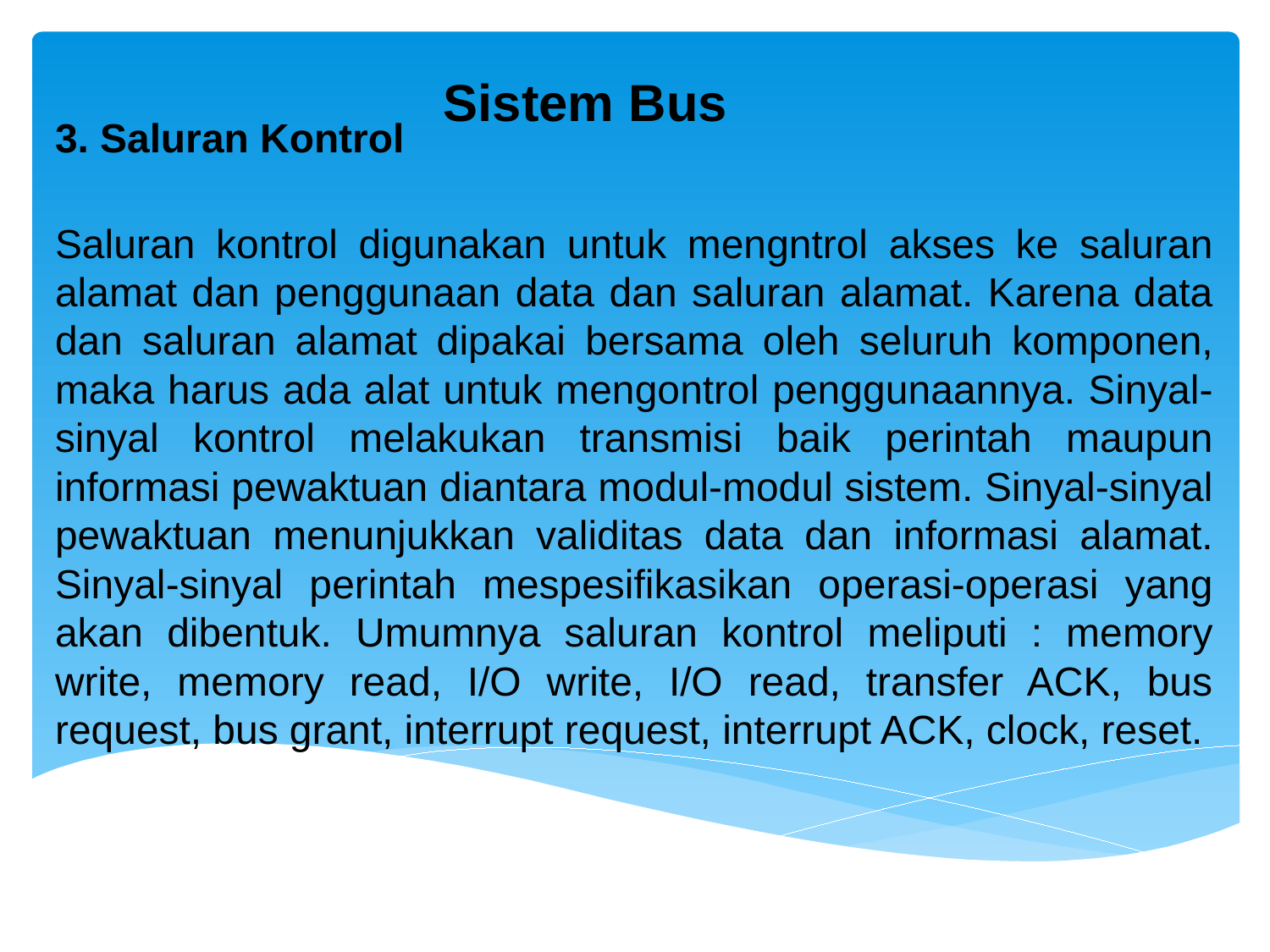

# Sistem Bus
3. Saluran Kontrol
Saluran kontrol digunakan untuk mengntrol akses ke saluran alamat dan penggunaan data dan saluran alamat. Karena data dan saluran alamat dipakai bersama oleh seluruh komponen, maka harus ada alat untuk mengontrol penggunaannya. Sinyal-sinyal kontrol melakukan transmisi baik perintah maupun informasi pewaktuan diantara modul-modul sistem. Sinyal-sinyal pewaktuan menunjukkan validitas data dan informasi alamat. Sinyal-sinyal perintah mespesifikasikan operasi-operasi yang akan dibentuk. Umumnya saluran kontrol meliputi : memory write, memory read, I/O write, I/O read, transfer ACK, bus request, bus grant, interrupt request, interrupt ACK, clock, reset.